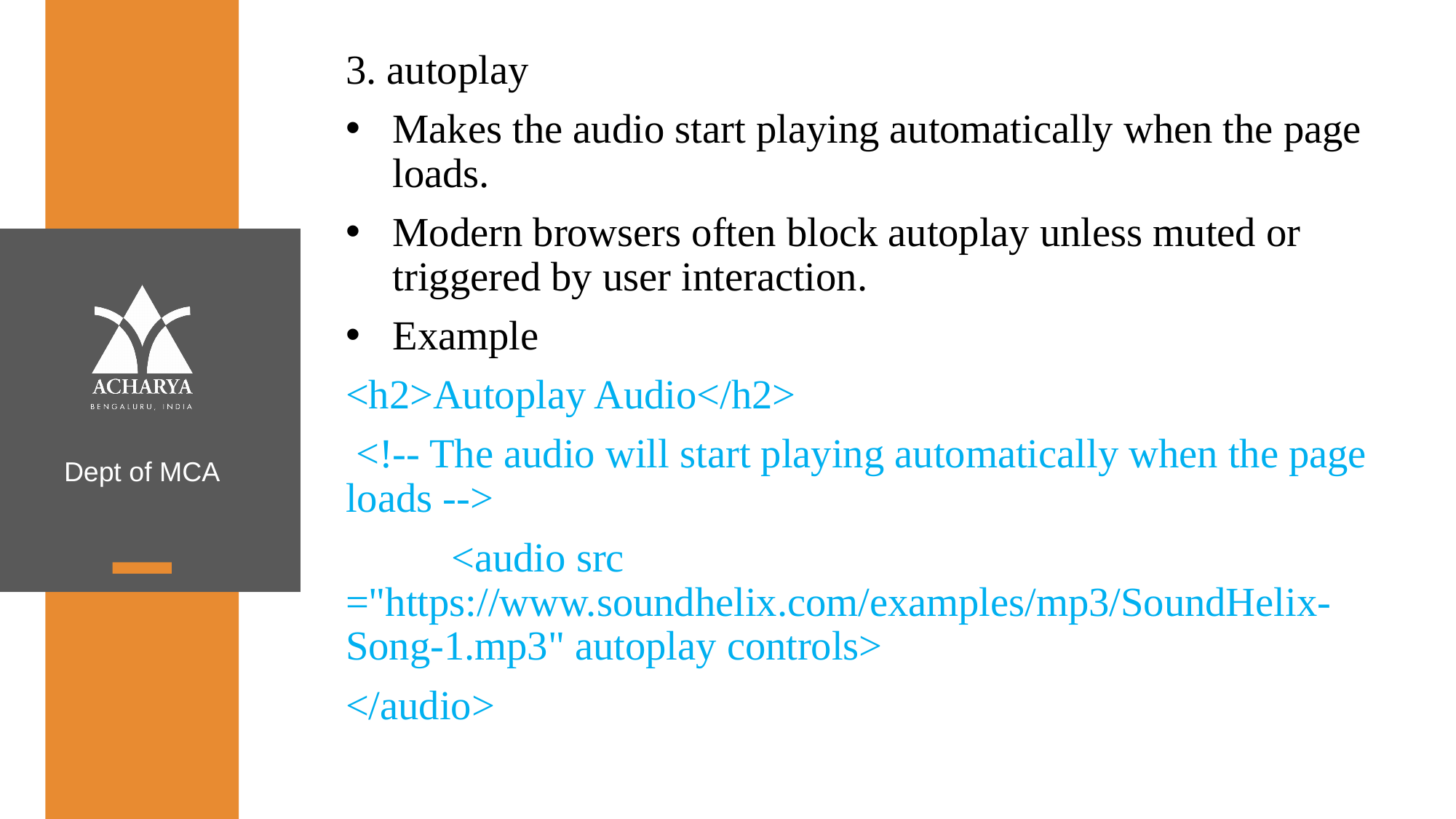

3. autoplay
Makes the audio start playing automatically when the page loads.
Modern browsers often block autoplay unless muted or triggered by user interaction.
Example
	<h2>Autoplay Audio</h2>
 <!-- The audio will start playing automatically when the page loads -->
 	<audio src ="https://www.soundhelix.com/examples/mp3/SoundHelix-Song-1.mp3" autoplay controls>
	</audio>